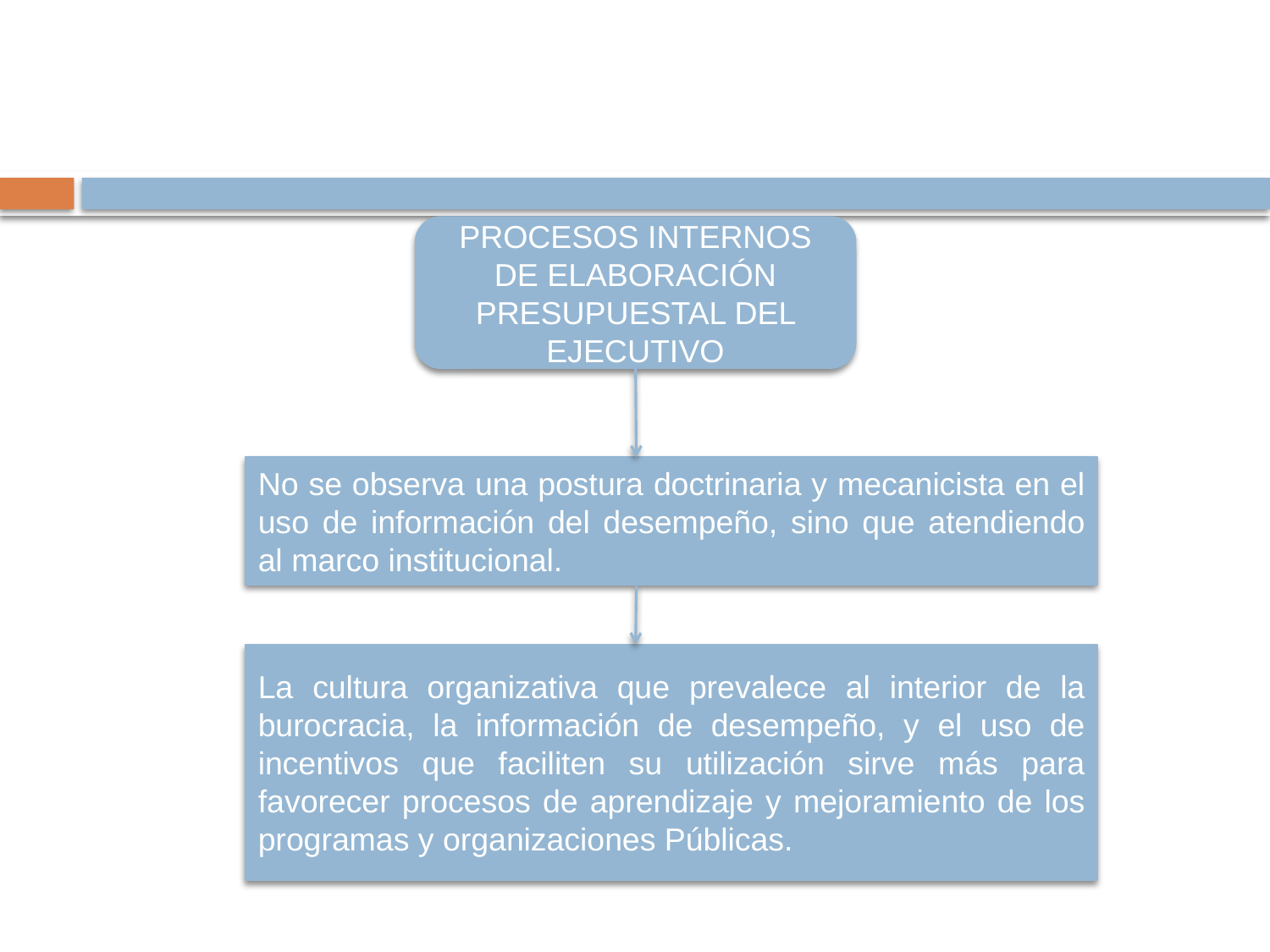

PROCESOS INTERNOS DE ELABORACIÓN PRESUPUESTAL DEL EJECUTIVO
No se observa una postura doctrinaria y mecanicista en el uso de información del desempeño, sino que atendiendo al marco institucional.
La cultura organizativa que prevalece al interior de la burocracia, la información de desempeño, y el uso de incentivos que faciliten su utilización sirve más para favorecer procesos de aprendizaje y mejoramiento de los programas y organizaciones Públicas.